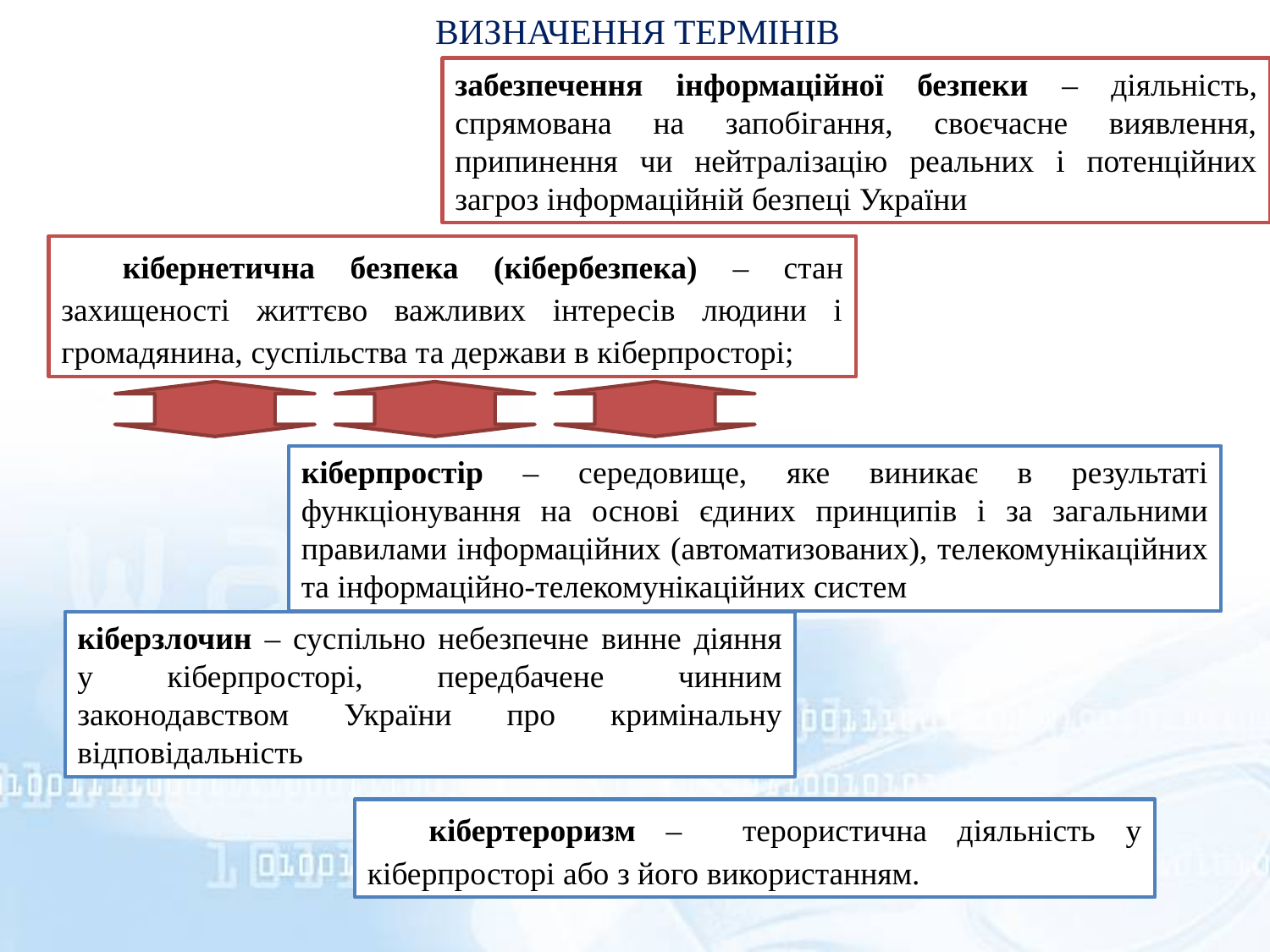

ВИЗНАЧЕННЯ ТЕРМІНІВ
забезпечення інформаційної безпеки – діяльність, спрямована на запобігання, своєчасне виявлення, припинення чи нейтралізацію реальних і потенційних загроз інформаційній безпеці України
кібернетична безпека (кібербезпека) – стан захищеності життєво важливих інтересів людини і громадянина, суспільства та держави в кіберпросторі;

кіберпростір – середовище, яке виникає в результаті функціонування на основі єдиних принципів і за загальними правилами інформаційних (автоматизованих), телекомунікаційних та інформаційно-телекомунікаційних систем
кіберзлочин – суспільно небезпечне винне діяння у кіберпросторі, передбачене чинним законодавством України про кримінальну відповідальність
кібертероризм –  терористична діяльність у кіберпросторі або з його використанням.